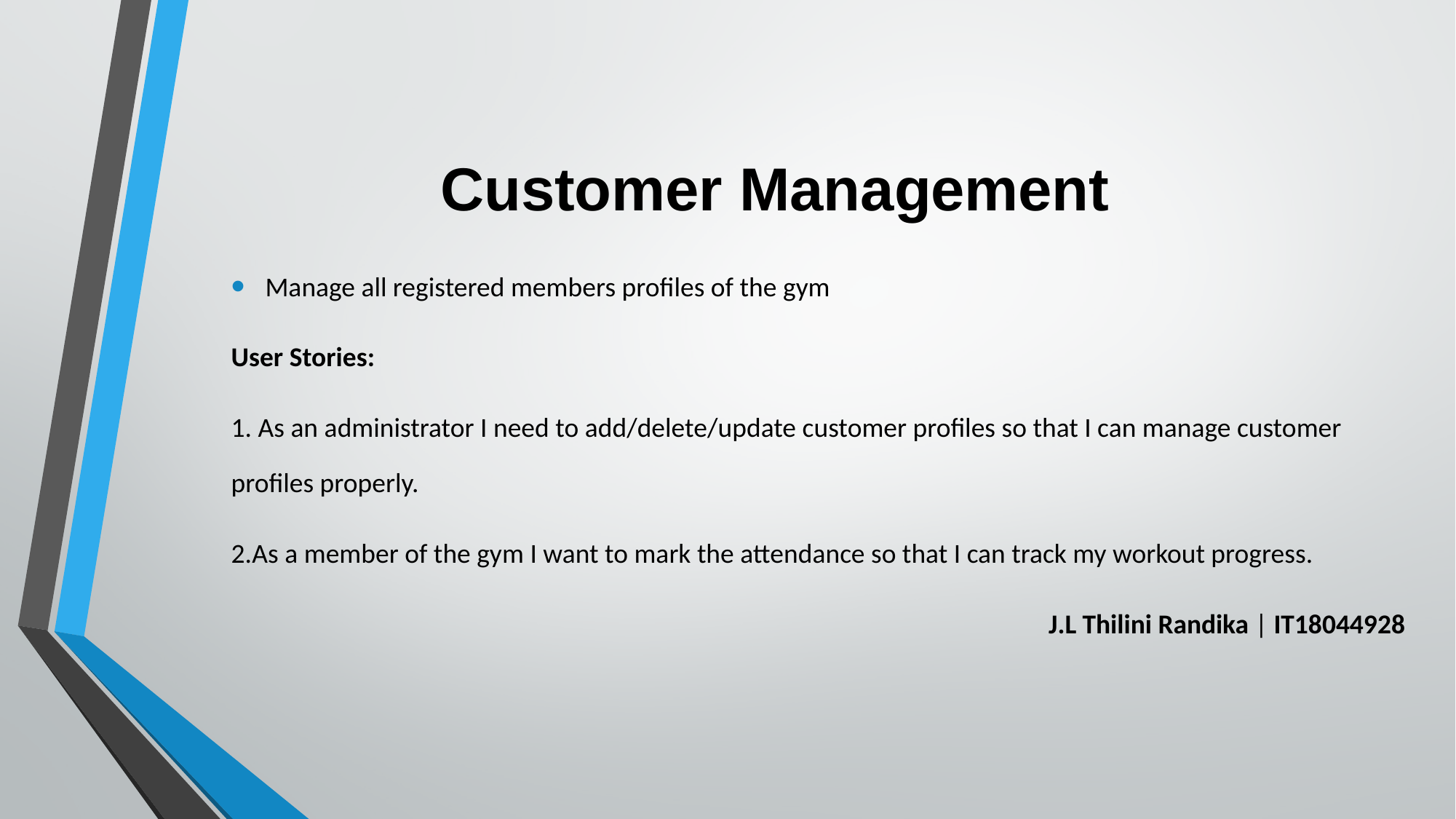

# Customer Management
Manage all registered members profiles of the gym
User Stories:
1. As an administrator I need to add/delete/update customer profiles so that I can manage customer profiles properly.
2.As a member of the gym I want to mark the attendance so that I can track my workout progress.
J.L Thilini Randika | IT18044928